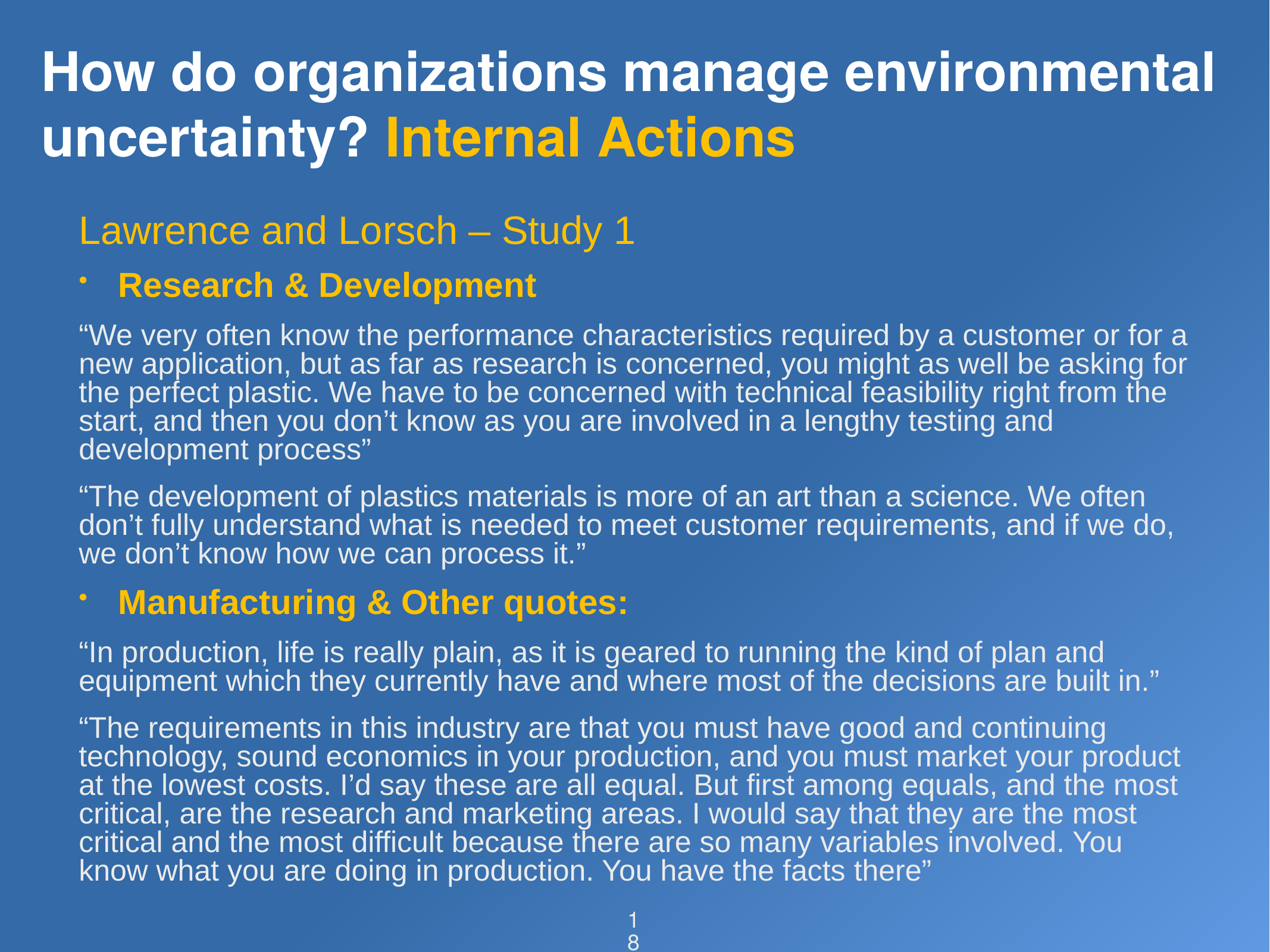

# How do organizations manage environmental uncertainty? Internal Actions
Lawrence and Lorsch – Study 1
Research & Development
“We very often know the performance characteristics required by a customer or for a new application, but as far as research is concerned, you might as well be asking for the perfect plastic. We have to be concerned with technical feasibility right from the start, and then you don’t know as you are involved in a lengthy testing and development process”
“The development of plastics materials is more of an art than a science. We often don’t fully understand what is needed to meet customer requirements, and if we do, we don’t know how we can process it.”
Manufacturing & Other quotes:
“In production, life is really plain, as it is geared to running the kind of plan and equipment which they currently have and where most of the decisions are built in.”
“The requirements in this industry are that you must have good and continuing technology, sound economics in your production, and you must market your product at the lowest costs. I’d say these are all equal. But first among equals, and the most critical, are the research and marketing areas. I would say that they are the most critical and the most difficult because there are so many variables involved. You know what you are doing in production. You have the facts there”
18